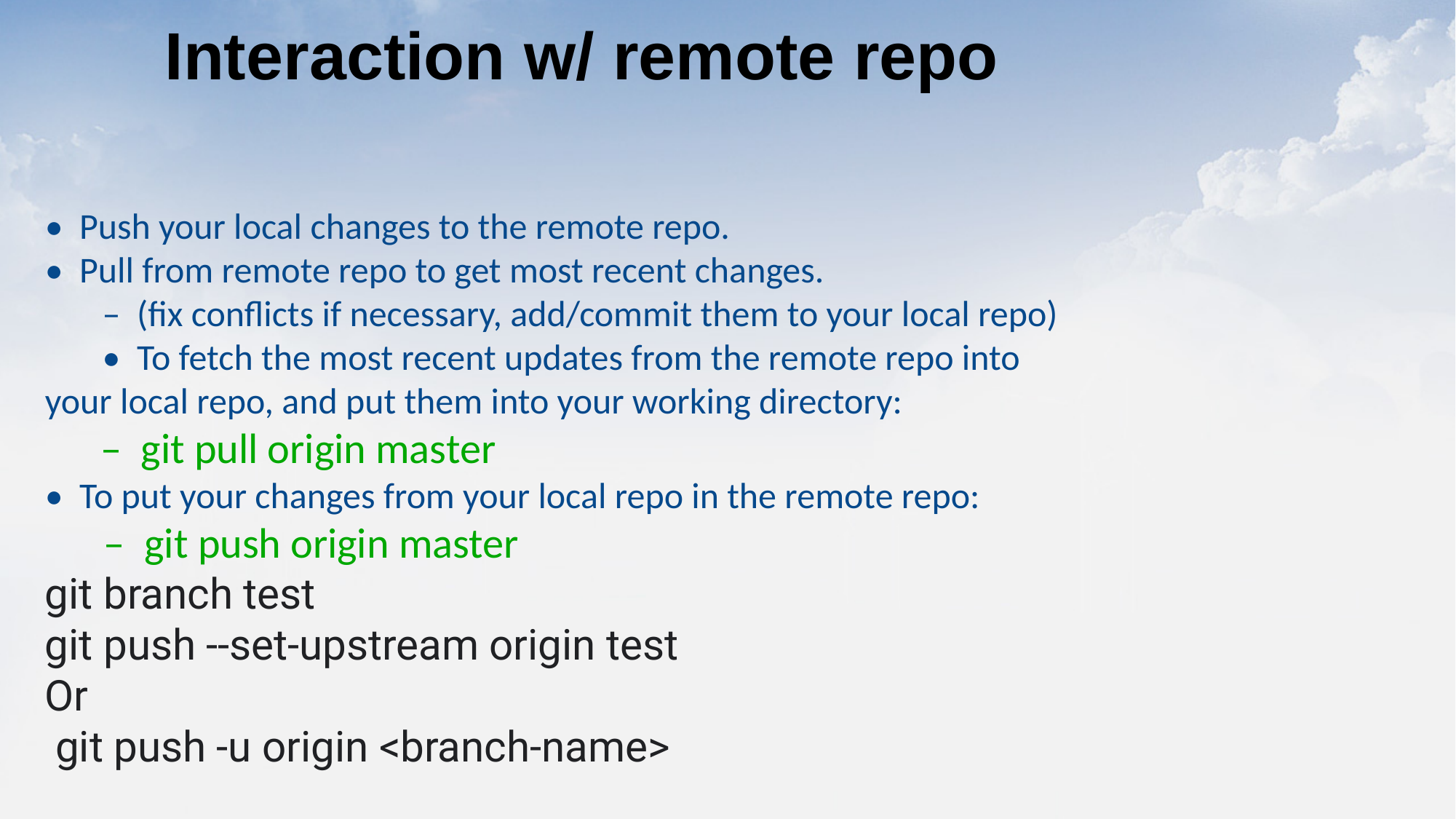

Interaction w/ remote repo
•  Push your local changes to the remote repo.
•  Pull from remote repo to get most recent changes.
       –  (fix conflicts if necessary, add/commit them to your local repo)
       •  To fetch the most recent updates from the remote repo into
your local repo, and put them into your working directory:
         –  git pull origin master
•  To put your changes from your local repo in the remote repo:
         –  git push origin master
git branch test
git push --set-upstream origin test
Or
 git push -u origin <branch-name>